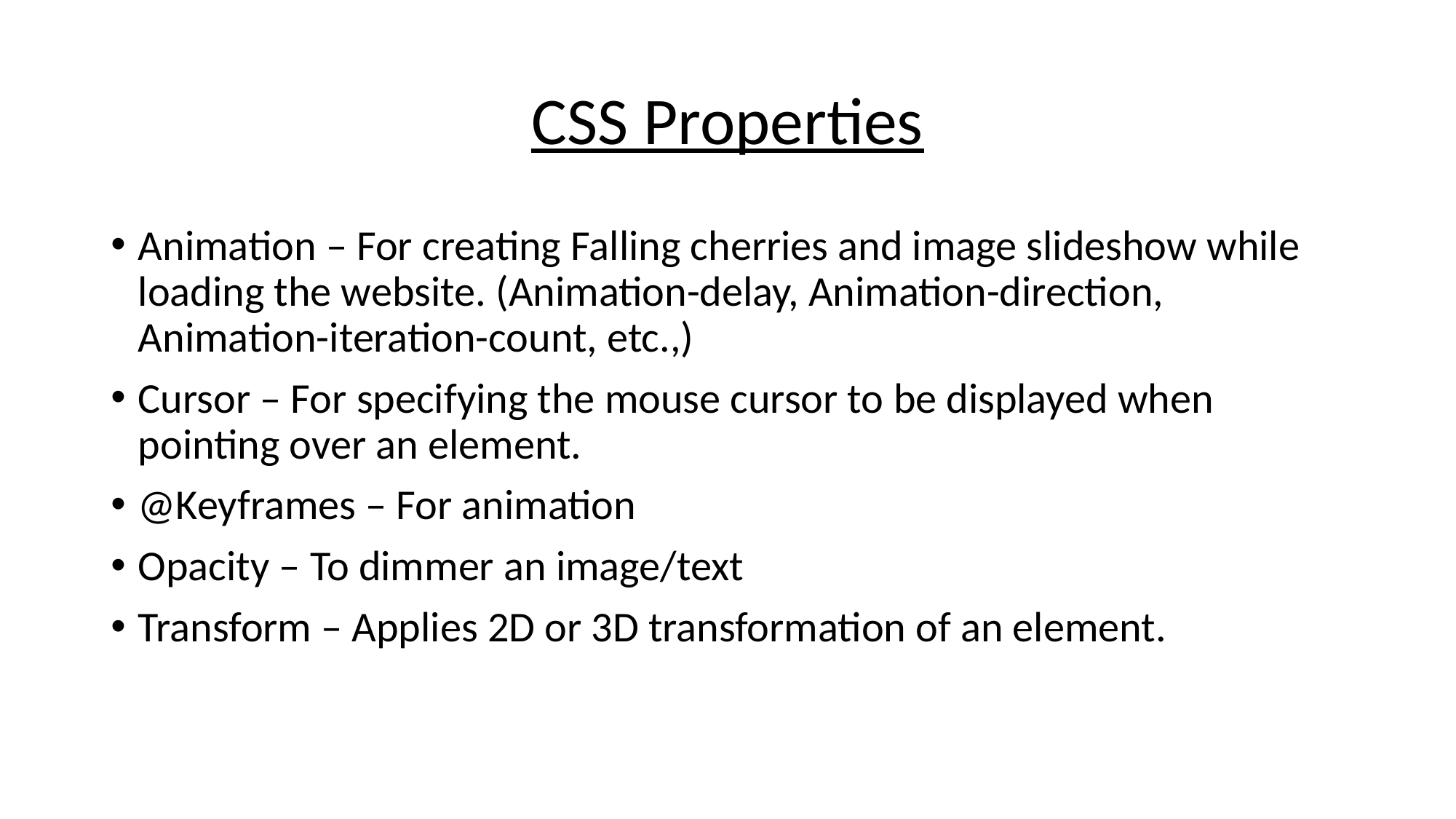

# CSS Properties
Animation – For creating Falling cherries and image slideshow while loading the website. (Animation-delay, Animation-direction, Animation-iteration-count, etc.,)
Cursor – For specifying the mouse cursor to be displayed when pointing over an element.
@Keyframes – For animation
Opacity – To dimmer an image/text
Transform – Applies 2D or 3D transformation of an element.